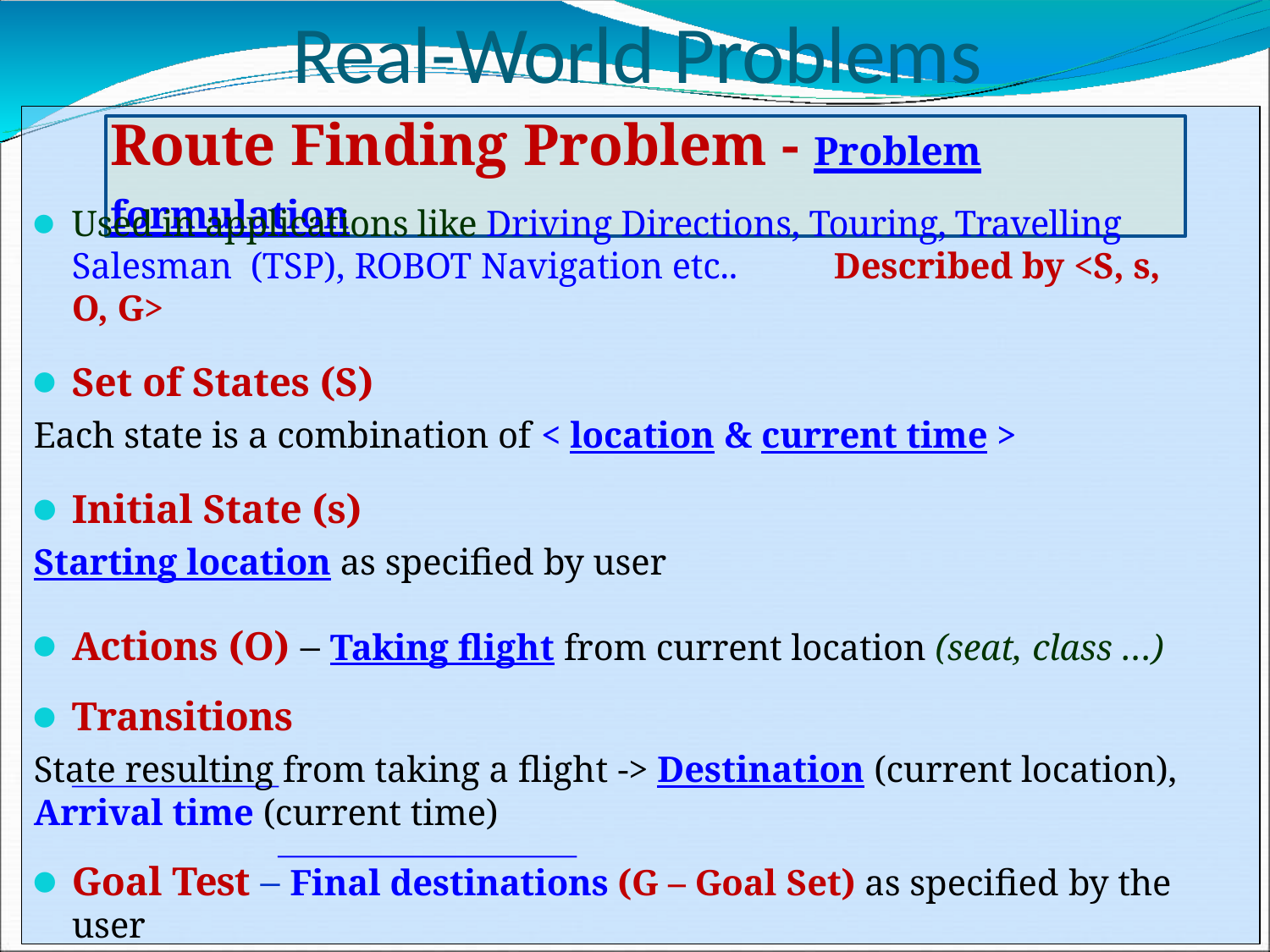

# Real-World Problems

Route Finding Problem - Problem formulation
Used in applications like Driving Directions, Touring, Travelling Salesman  (TSP), ROBOT Navigation etc..	Described by <S, s, O, G>
Set of States (S)
Each state is a combination of < location & current time >
Initial State (s)
Starting location as specified by user

Actions (O) – Taking flight from current location (seat, class …)
Transitions
State resulting from taking a flight -> Destination (current location), Arrival time (current time)
Goal Test – Final destinations (G – Goal Set) as specified by the user
Path Cost – Monetary cost, Travel time, Airplane details etc..